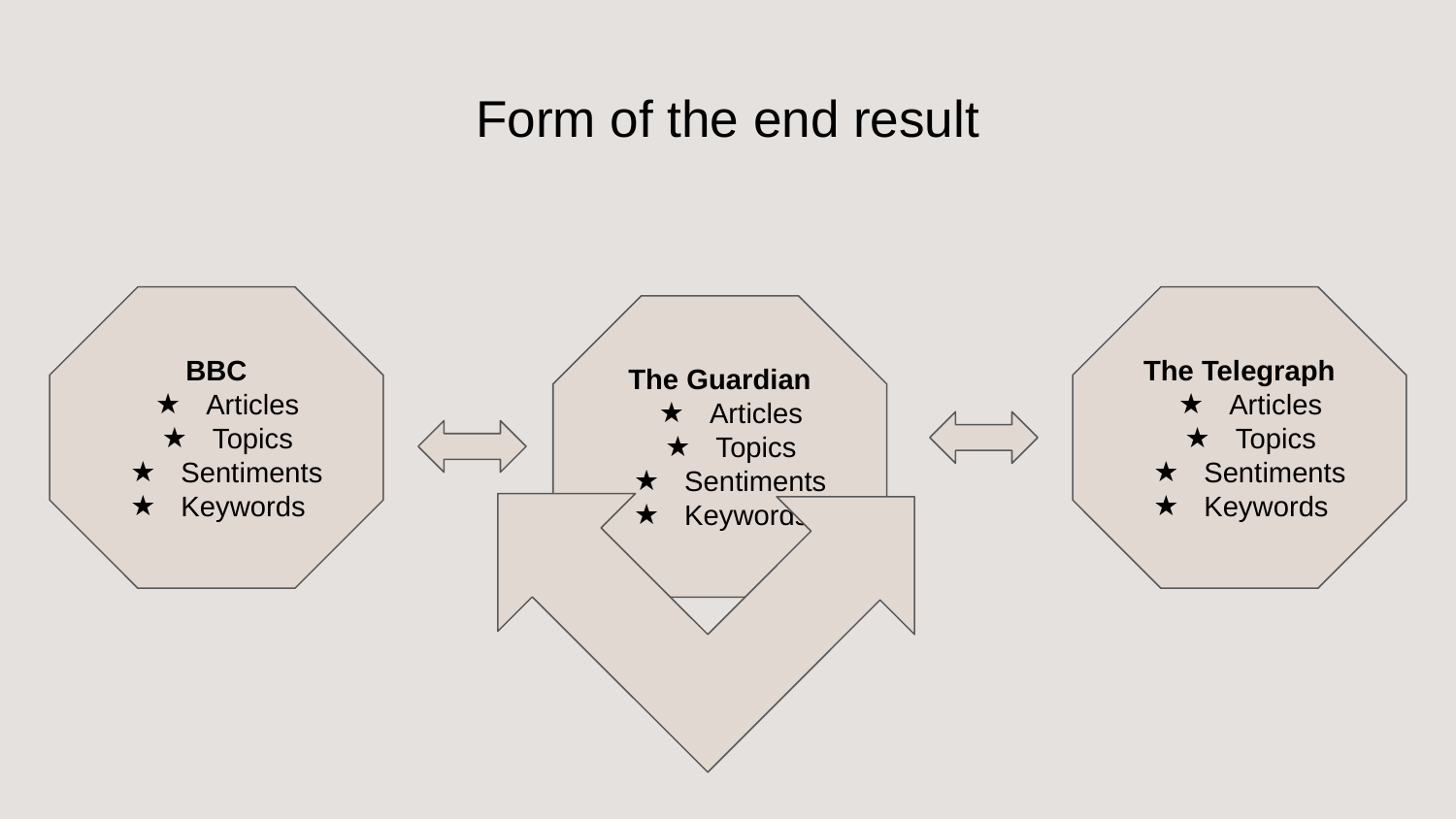

# Form of the end result

BBC
Articles
Topics
Sentiments
Keywords
The Telegraph
Articles
Topics
Sentiments
Keywords
The Guardian
Articles
Topics
Sentiments
Keywords